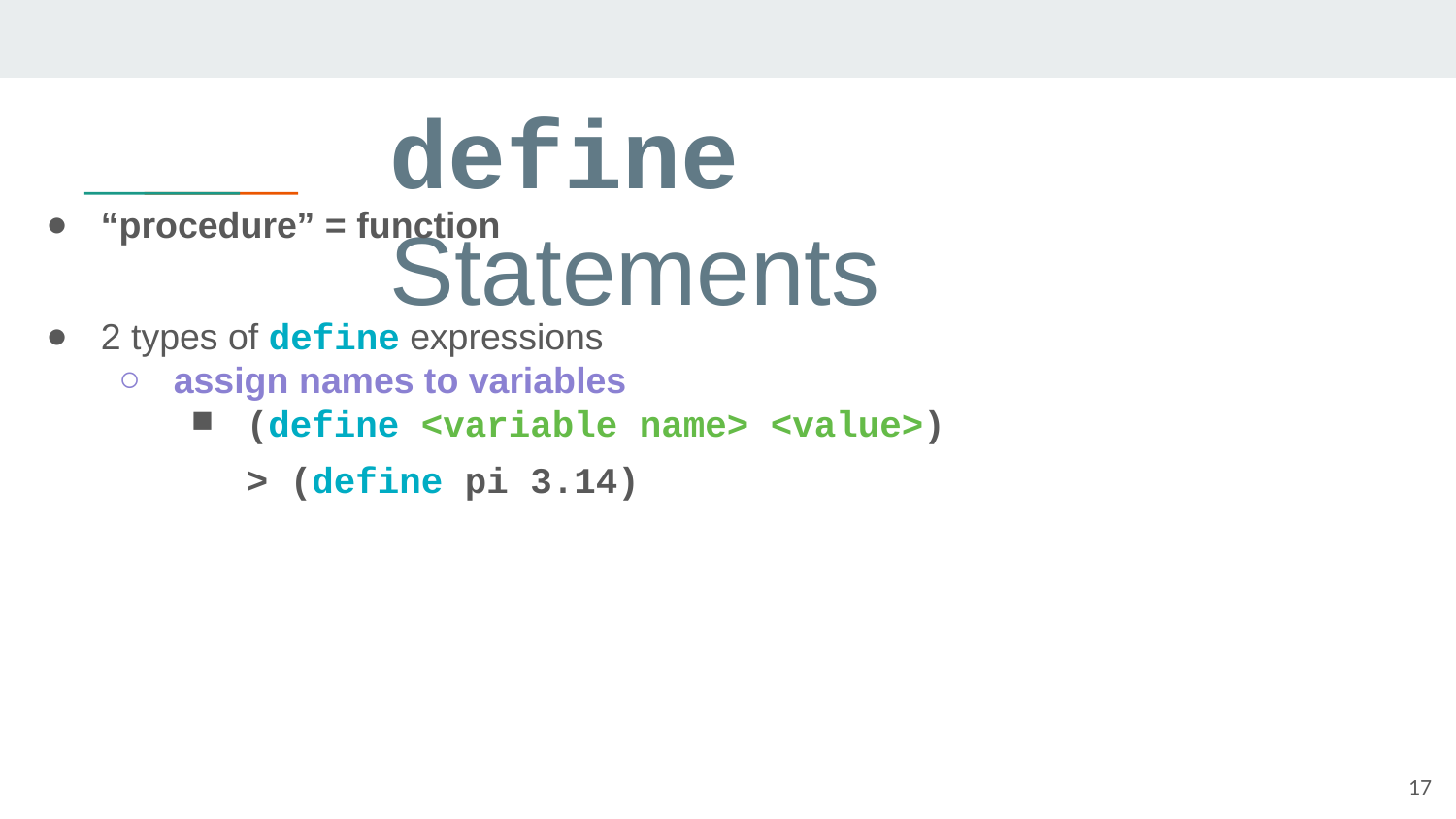

# define Statements

“procedure” = function

2 types of define expressions
assign names to variables
(define <variable name> <value>)
> (define pi 3.14)

17